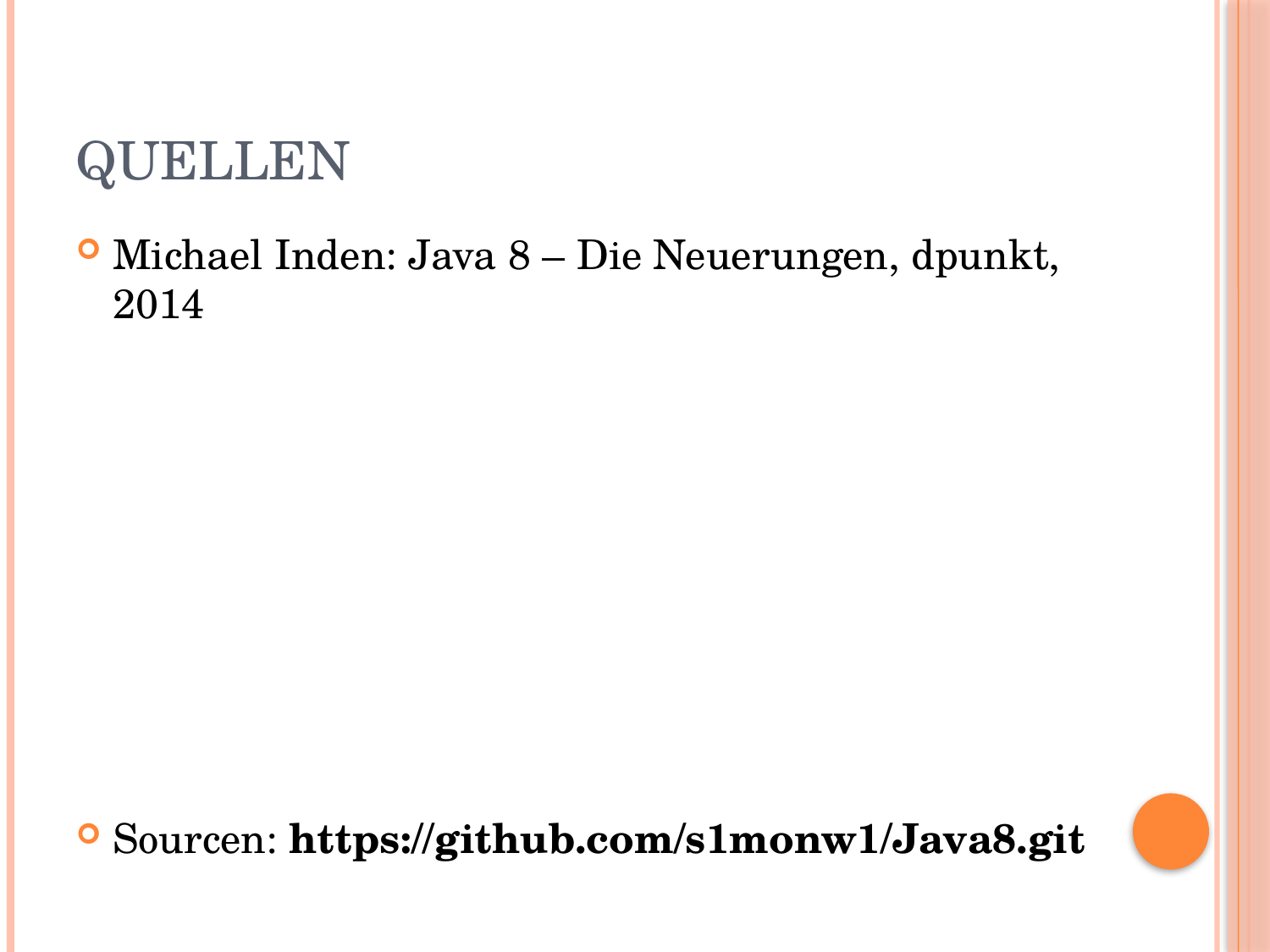

# Quellen
Michael Inden: Java 8 – Die Neuerungen, dpunkt, 2014

Sourcen: https://github.com/s1monw1/Java8.git